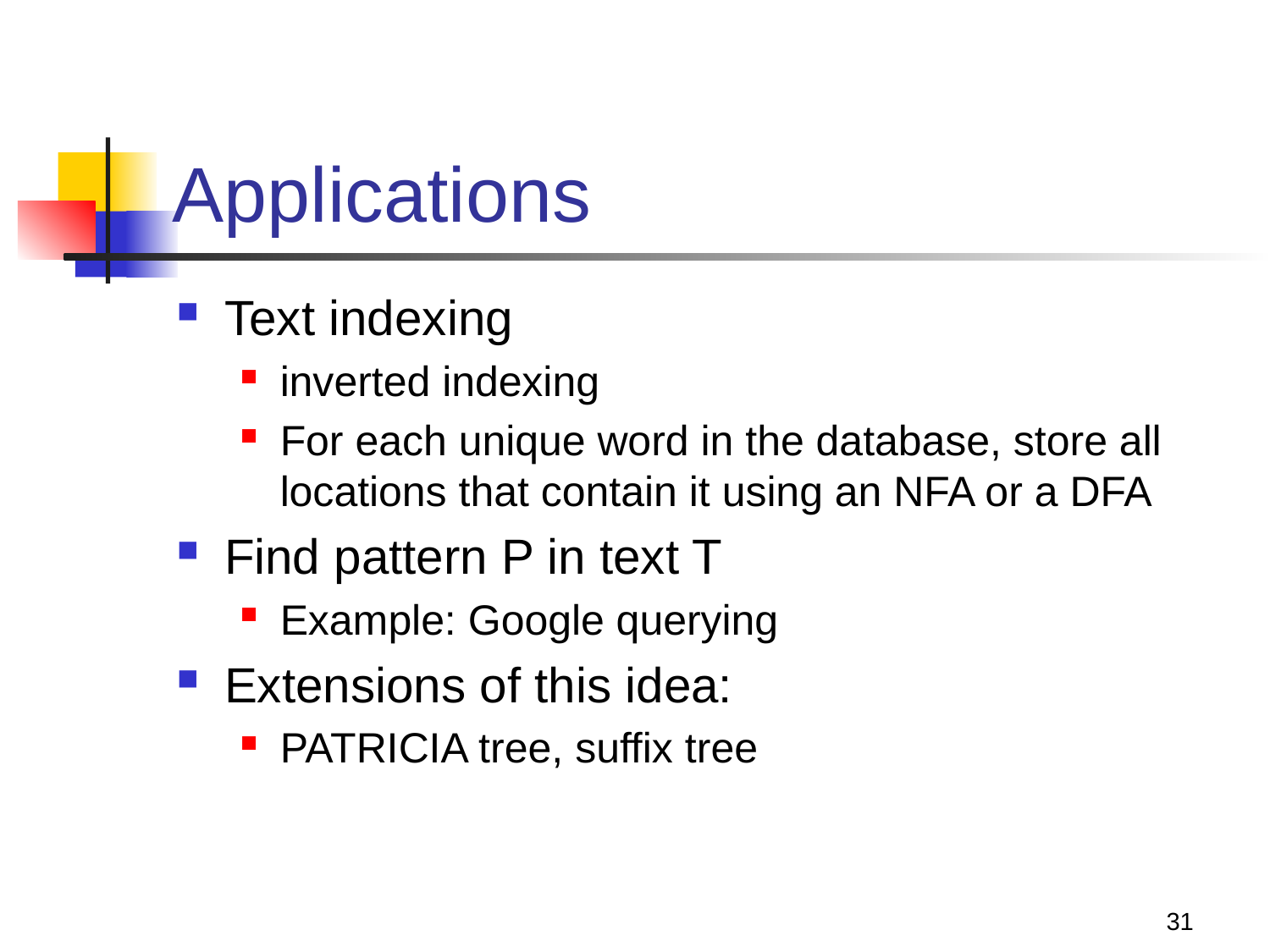

# Applications
Text indexing
inverted indexing
For each unique word in the database, store all locations that contain it using an NFA or a DFA
Find pattern P in text T
Example: Google querying
Extensions of this idea:
PATRICIA tree, suffix tree
31